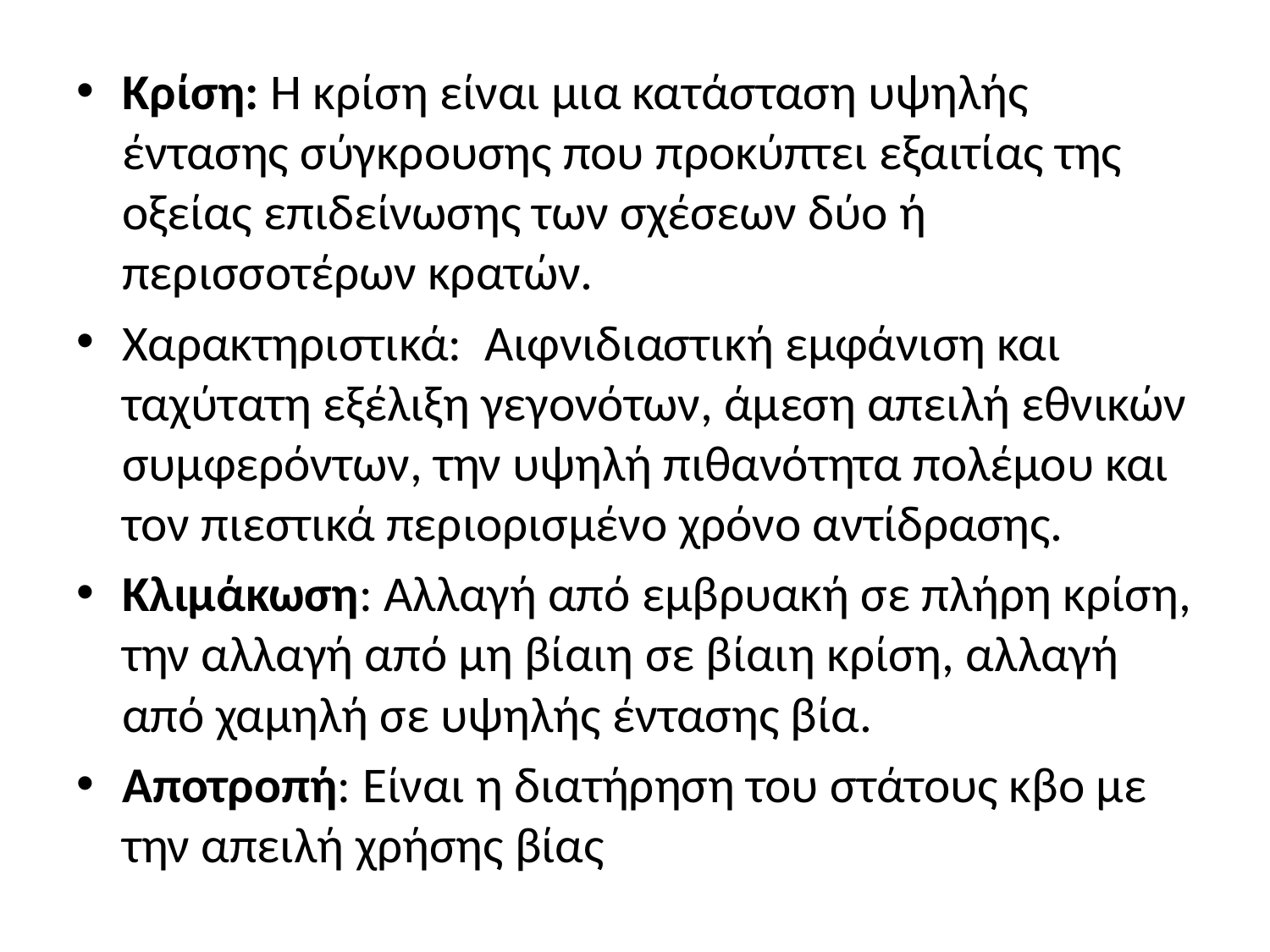

Κρίση: Η κρίση είναι μια κατάσταση υψηλής έντασης σύγκρουσης που προκύπτει εξαιτίας της οξείας επιδείνωσης των σχέσεων δύο ή περισσοτέρων κρατών.
Χαρακτηριστικά:  Αιφνιδιαστική εμφάνιση και ταχύτατη εξέλιξη γεγονότων, άμεση απειλή εθνικών συμφερόντων, την υψηλή πιθανότητα πολέμου και τον πιεστικά περιορισμένο χρόνο αντίδρασης.
Κλιμάκωση: Αλλαγή από εμβρυακή σε πλήρη κρίση, την αλλαγή από μη βίαιη σε βίαιη κρίση, αλλαγή από χαμηλή σε υψηλής έντασης βία.
Αποτροπή: Είναι η διατήρηση του στάτους κβο με την απειλή χρήσης βίας